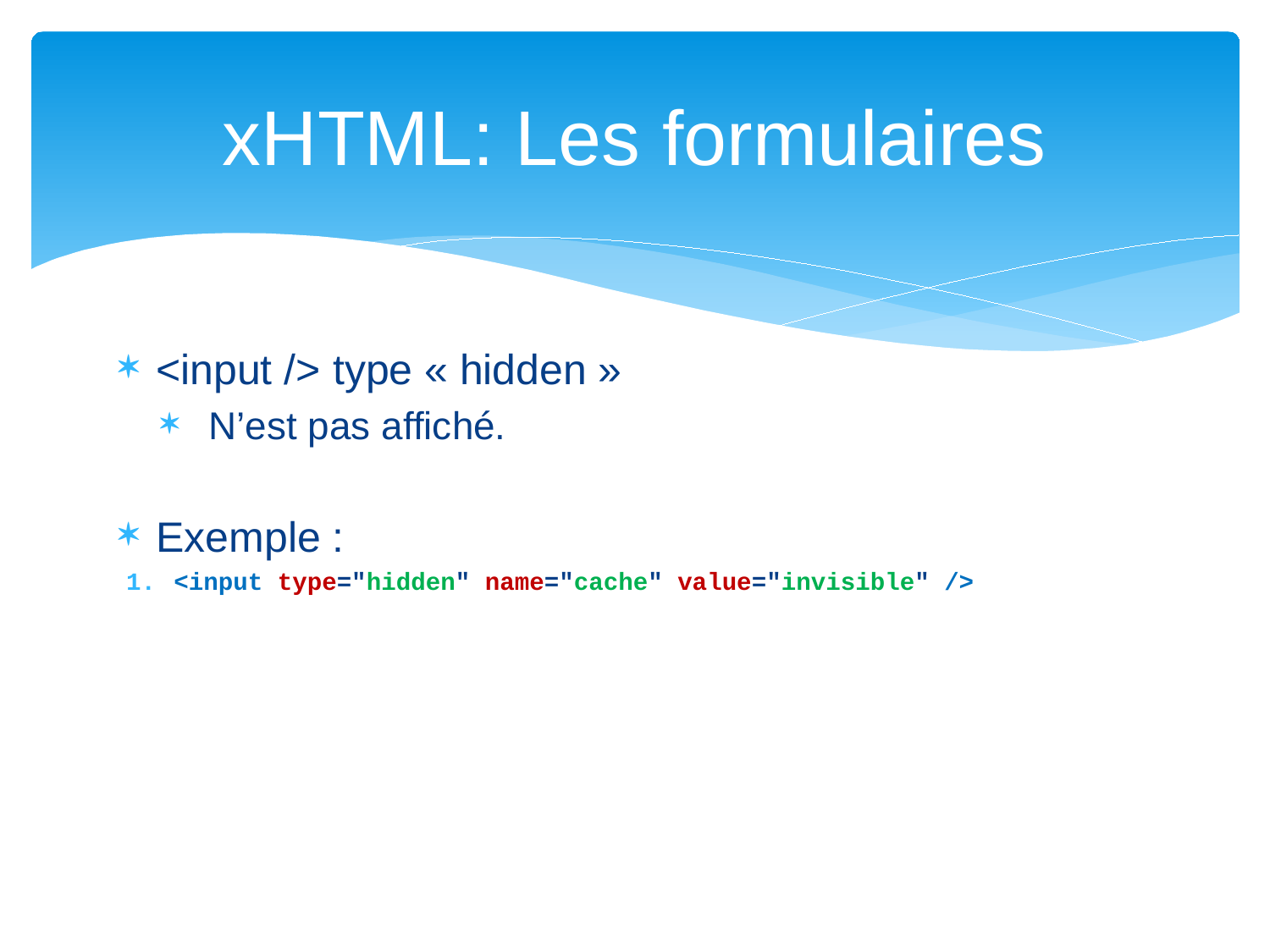

xHTML: Les formulaires
<input /> type « hidden »
 N’est pas affiché.

Exemple :
<input type="hidden" name="cache" value="invisible" />